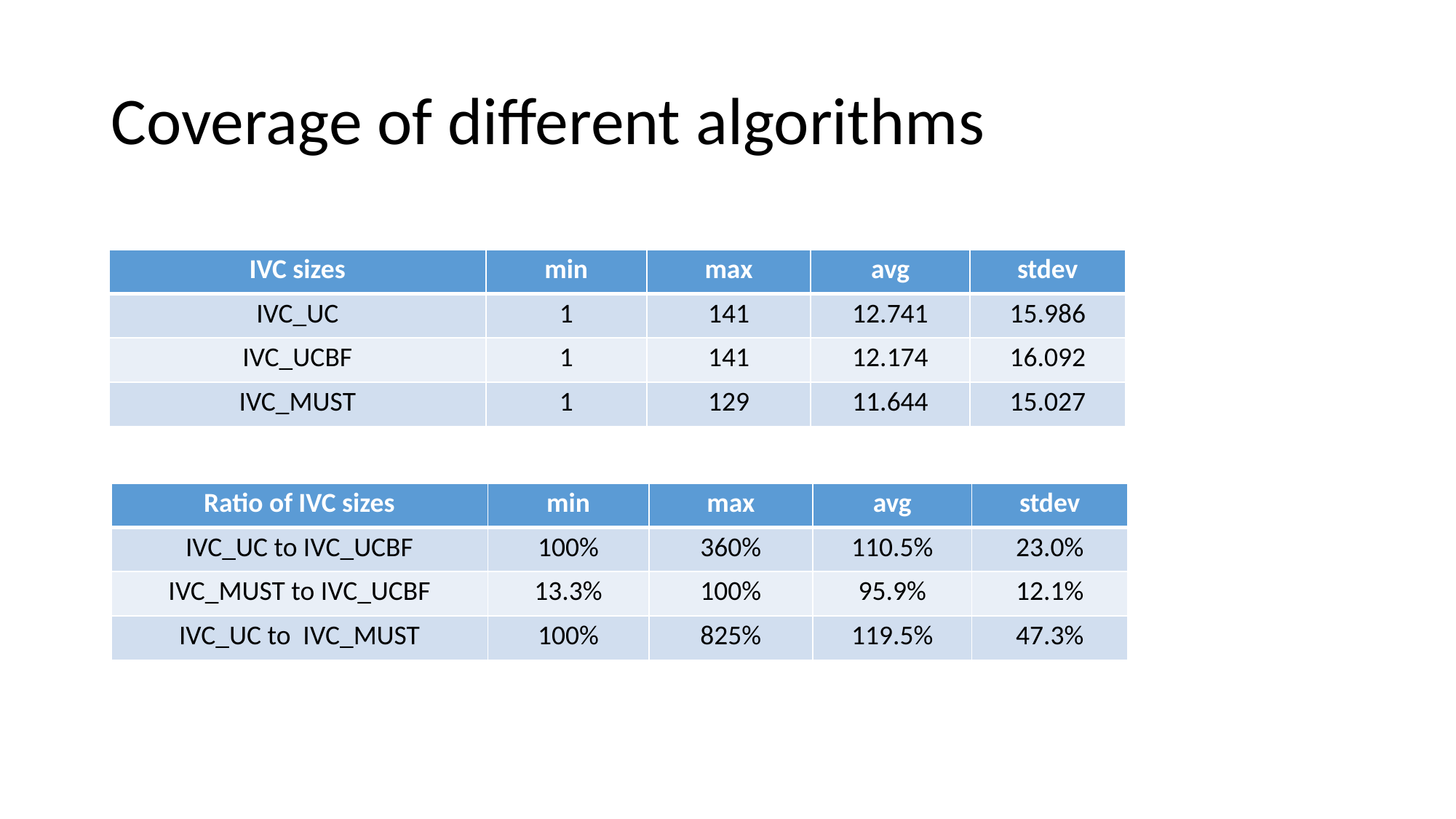

# Coverage of different algorithms
| IVC sizes | min | max | avg | stdev |
| --- | --- | --- | --- | --- |
| IVC\_UC | 1 | 141 | 12.741 | 15.986 |
| IVC\_UCBF | 1 | 141 | 12.174 | 16.092 |
| IVC\_MUST | 1 | 129 | 11.644 | 15.027 |
| Ratio of IVC sizes | min | max | avg | stdev |
| --- | --- | --- | --- | --- |
| IVC\_UC to IVC\_UCBF | 100% | 360% | 110.5% | 23.0% |
| IVC\_MUST to IVC\_UCBF | 13.3% | 100% | 95.9% | 12.1% |
| IVC\_UC to IVC\_MUST | 100% | 825% | 119.5% | 47.3% |